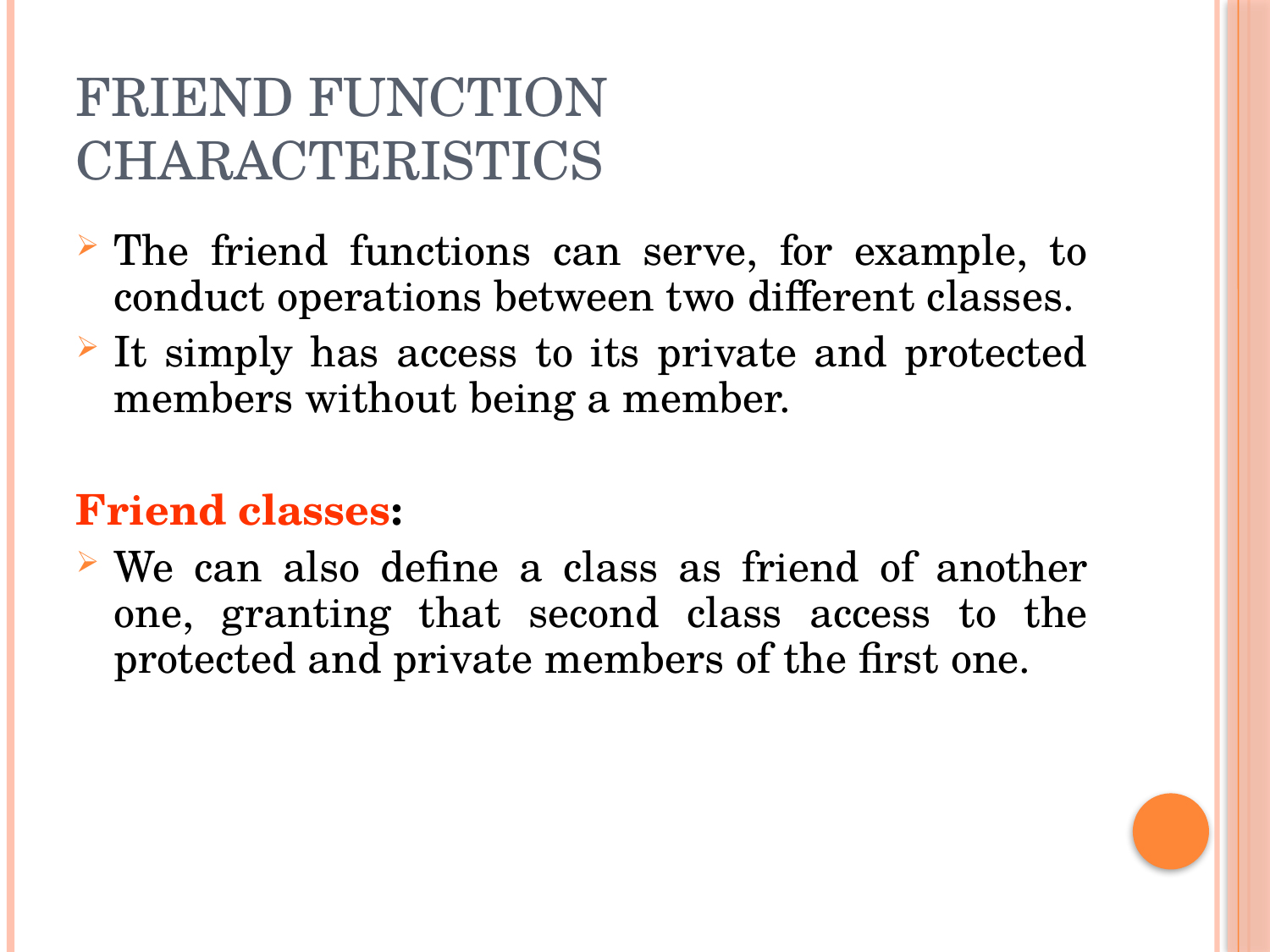

# Friend function Characteristics
The friend functions can serve, for example, to conduct operations between two different classes.
It simply has access to its private and protected members without being a member.

Friend classes:
We can also define a class as friend of another one, granting that second class access to the protected and private members of the first one.